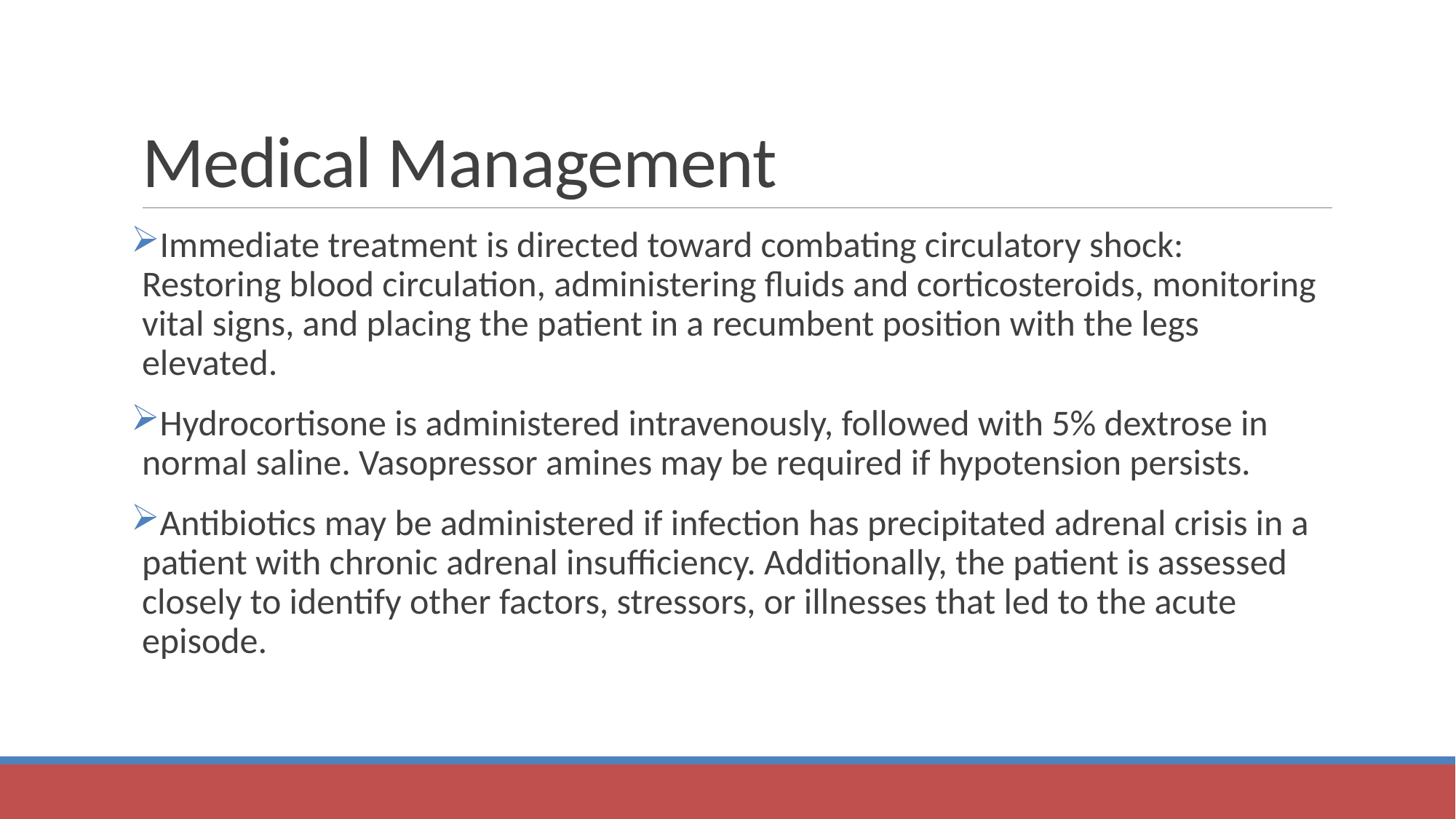

# Medical Management
Immediate treatment is directed toward combating circulatory shock: Restoring blood circulation, administering fluids and corticosteroids, monitoring vital signs, and placing the patient in a recumbent position with the legs elevated.
Hydrocortisone is administered intravenously, followed with 5% dextrose in normal saline. Vasopressor amines may be required if hypotension persists.
Antibiotics may be administered if infection has precipitated adrenal crisis in a patient with chronic adrenal insufficiency. Additionally, the patient is assessed closely to identify other factors, stressors, or illnesses that led to the acute episode.